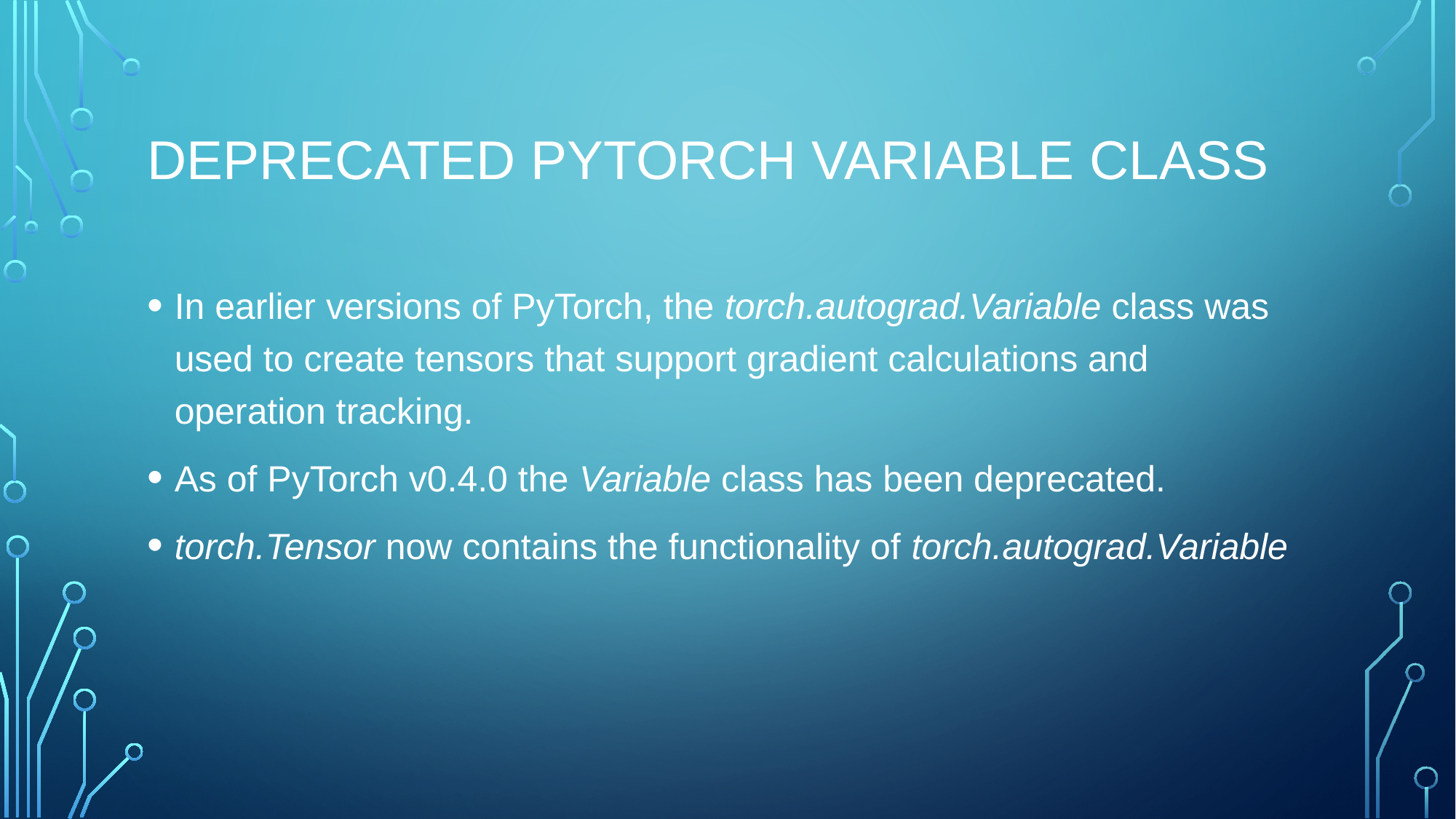

# Deprecated pytorch Variable Class
In earlier versions of PyTorch, the torch.autograd.Variable class was used to create tensors that support gradient calculations and operation tracking.
As of PyTorch v0.4.0 the Variable class has been deprecated.
torch.Tensor now contains the functionality of torch.autograd.Variable